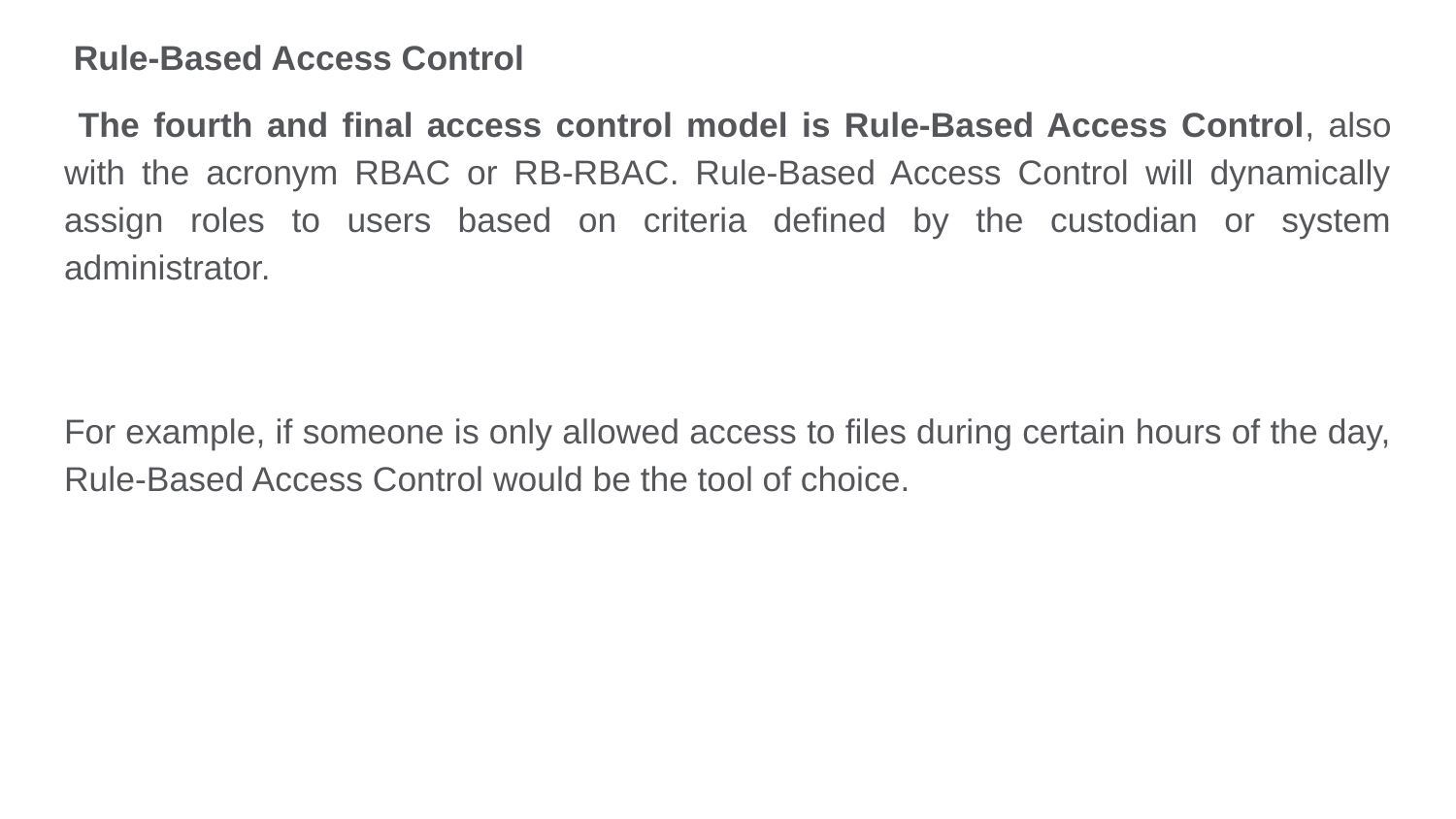

# Rule-Based Access Control
 The fourth and final access control model is Rule-Based Access Control, also with the acronym RBAC or RB-RBAC. Rule-Based Access Control will dynamically assign roles to users based on criteria defined by the custodian or system administrator.

For example, if someone is only allowed access to files during certain hours of the day, Rule-Based Access Control would be the tool of choice.